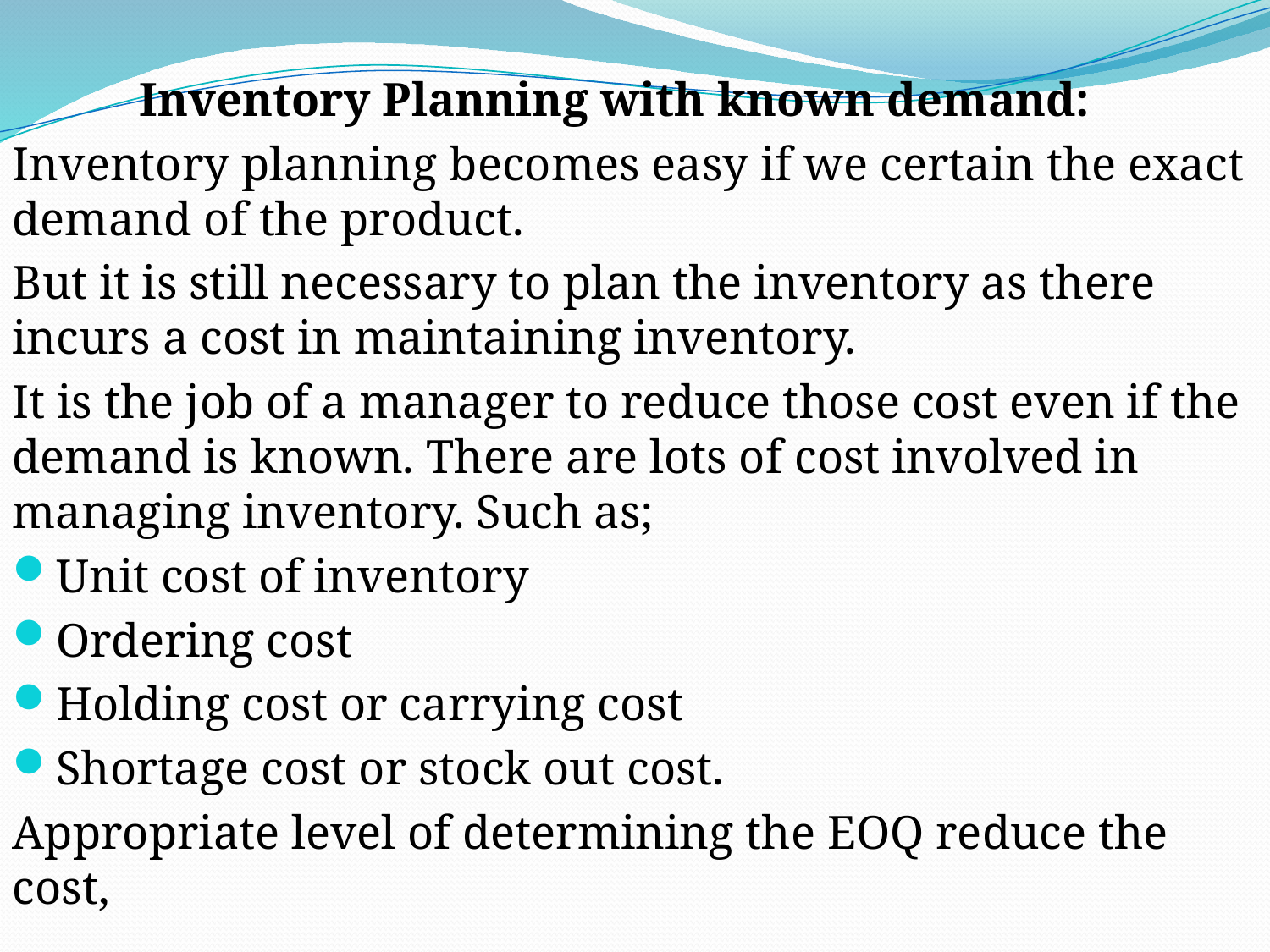

Inventory Planning with known demand:
Inventory planning becomes easy if we certain the exact demand of the product.
But it is still necessary to plan the inventory as there incurs a cost in maintaining inventory.
It is the job of a manager to reduce those cost even if the demand is known. There are lots of cost involved in managing inventory. Such as;
Unit cost of inventory
Ordering cost
Holding cost or carrying cost
Shortage cost or stock out cost.
Appropriate level of determining the EOQ reduce the cost,